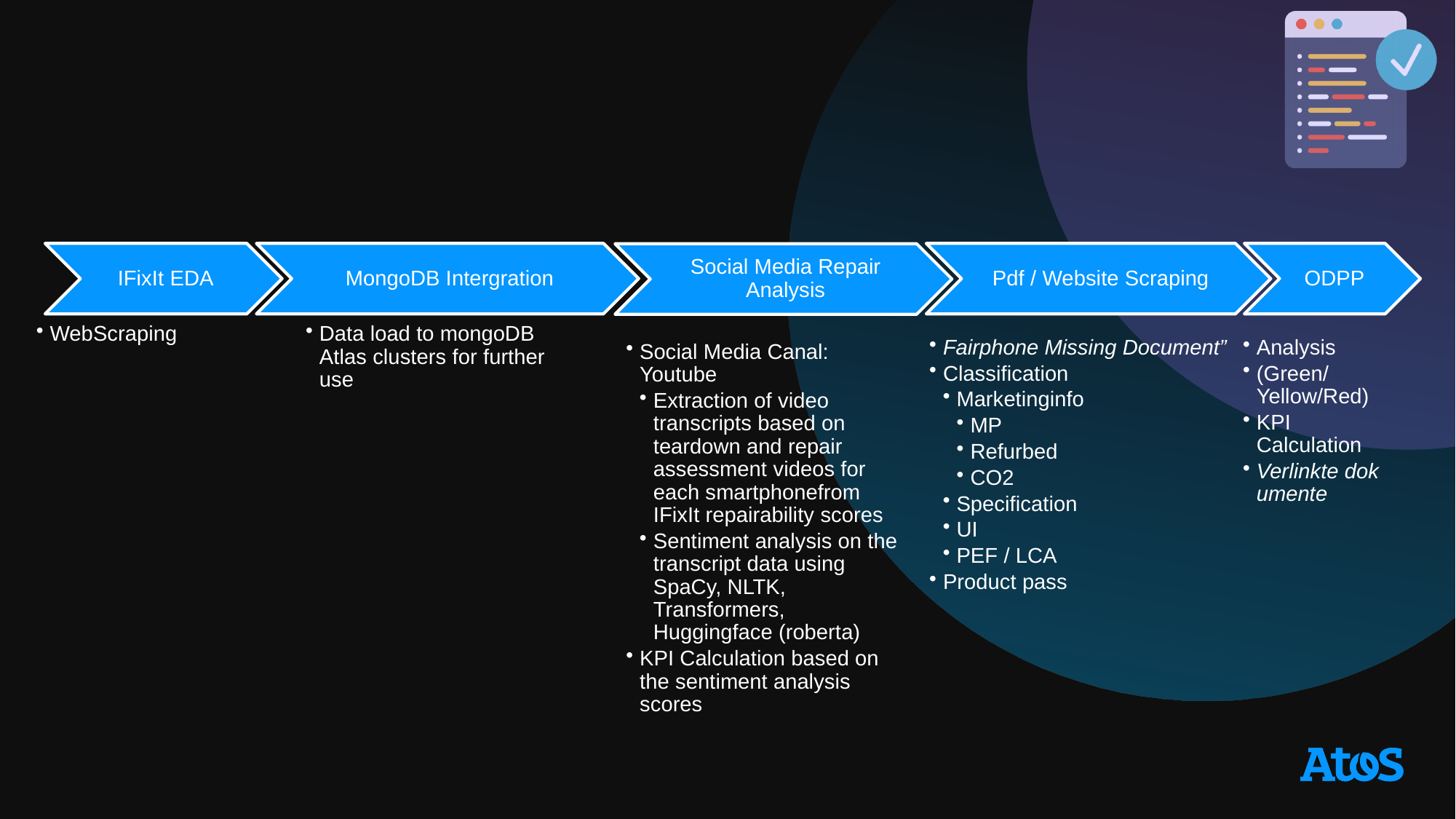

IFixIt EDA
WebScraping
MongoDB Intergration
Data load to mongoDB Atlas clusters for further use
Social Media Repair Analysis
Social Media Canal: Youtube
Extraction of video transcripts based on teardown and repair assessment videos for each smartphonefrom IFixIt repairability scores
Sentiment analysis on the transcript data using SpaCy, NLTK, Transformers, Huggingface (roberta)
KPI Calculation based on the sentiment analysis scores
Pdf / Website Scraping
Fairphone Missing Document”
Classification
Marketinginfo
MP
Refurbed
CO2
Specification
UI
PEF / LCA
Product pass
ODPP
Analysis
(Green/Yellow/Red)
KPI Calculation
Verlinkte dokumente
#